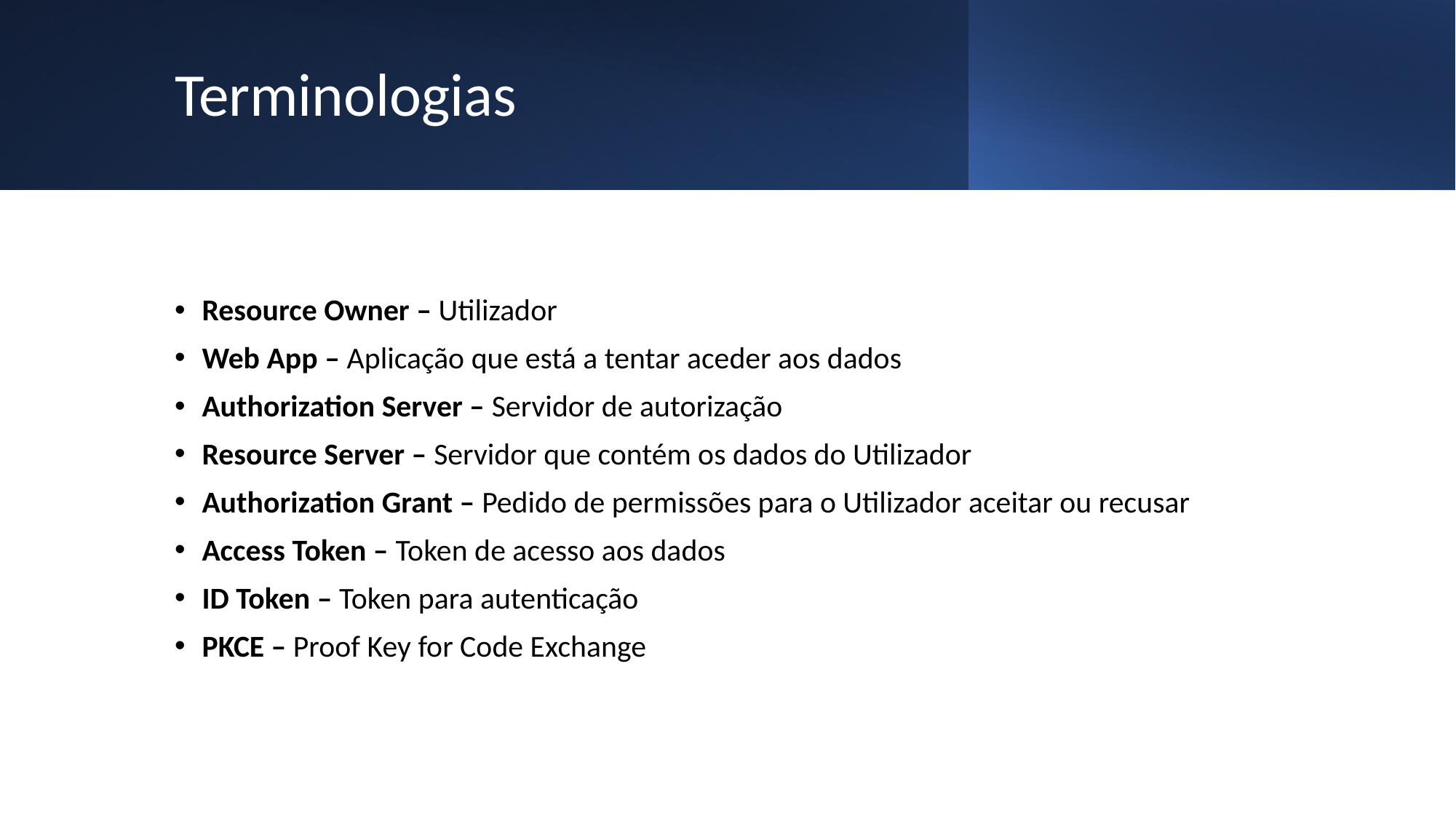

# Terminologias
Resource Owner – Utilizador
Web App – Aplicação que está a tentar aceder aos dados
Authorization Server – Servidor de autorização
Resource Server – Servidor que contém os dados do Utilizador
Authorization Grant – Pedido de permissões para o Utilizador aceitar ou recusar
Access Token – Token de acesso aos dados
ID Token – Token para autenticação
PKCE – Proof Key for Code Exchange